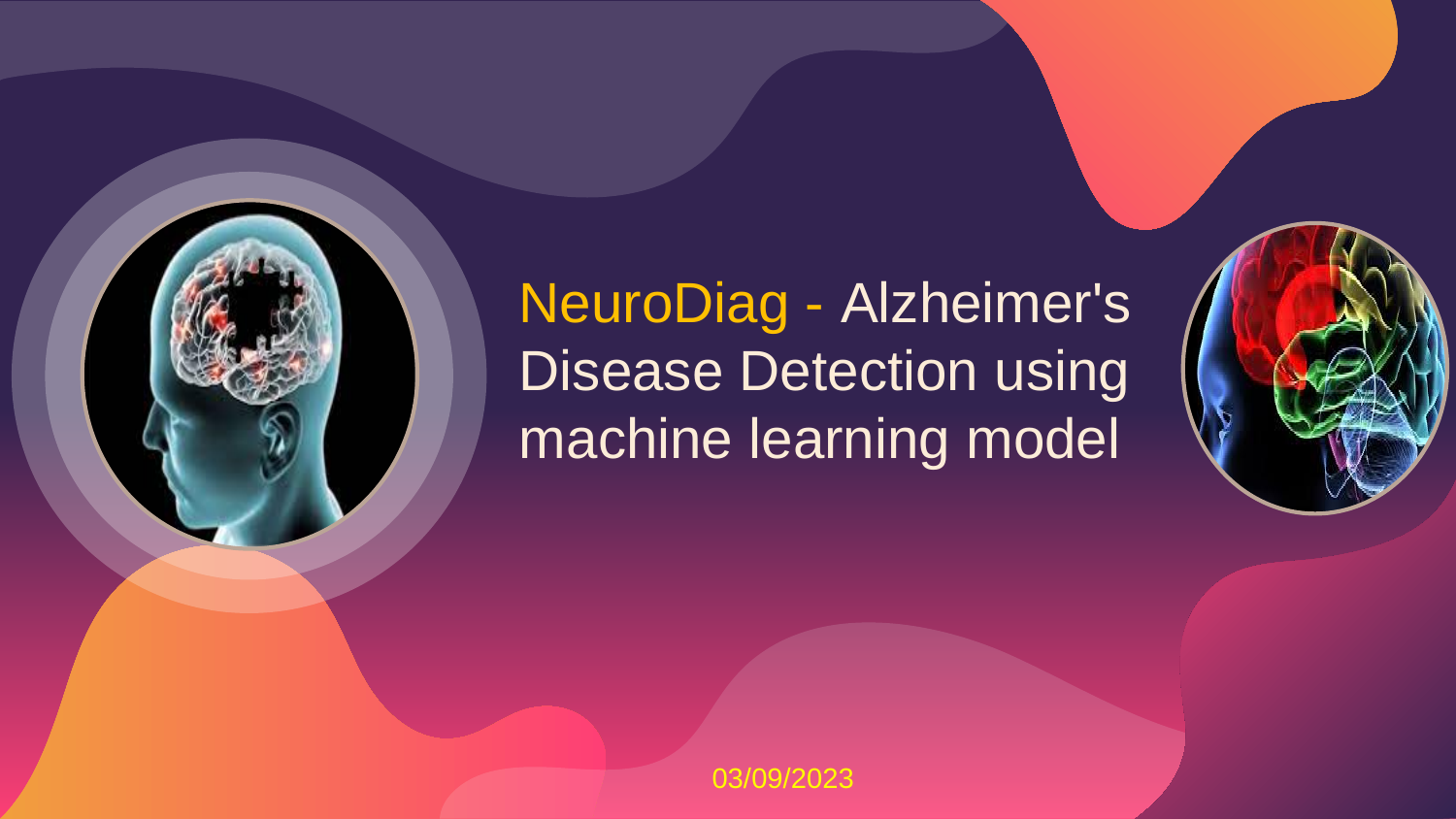

# NeuroDiag - Alzheimer's Disease Detection using machine learning model
03/09/2023